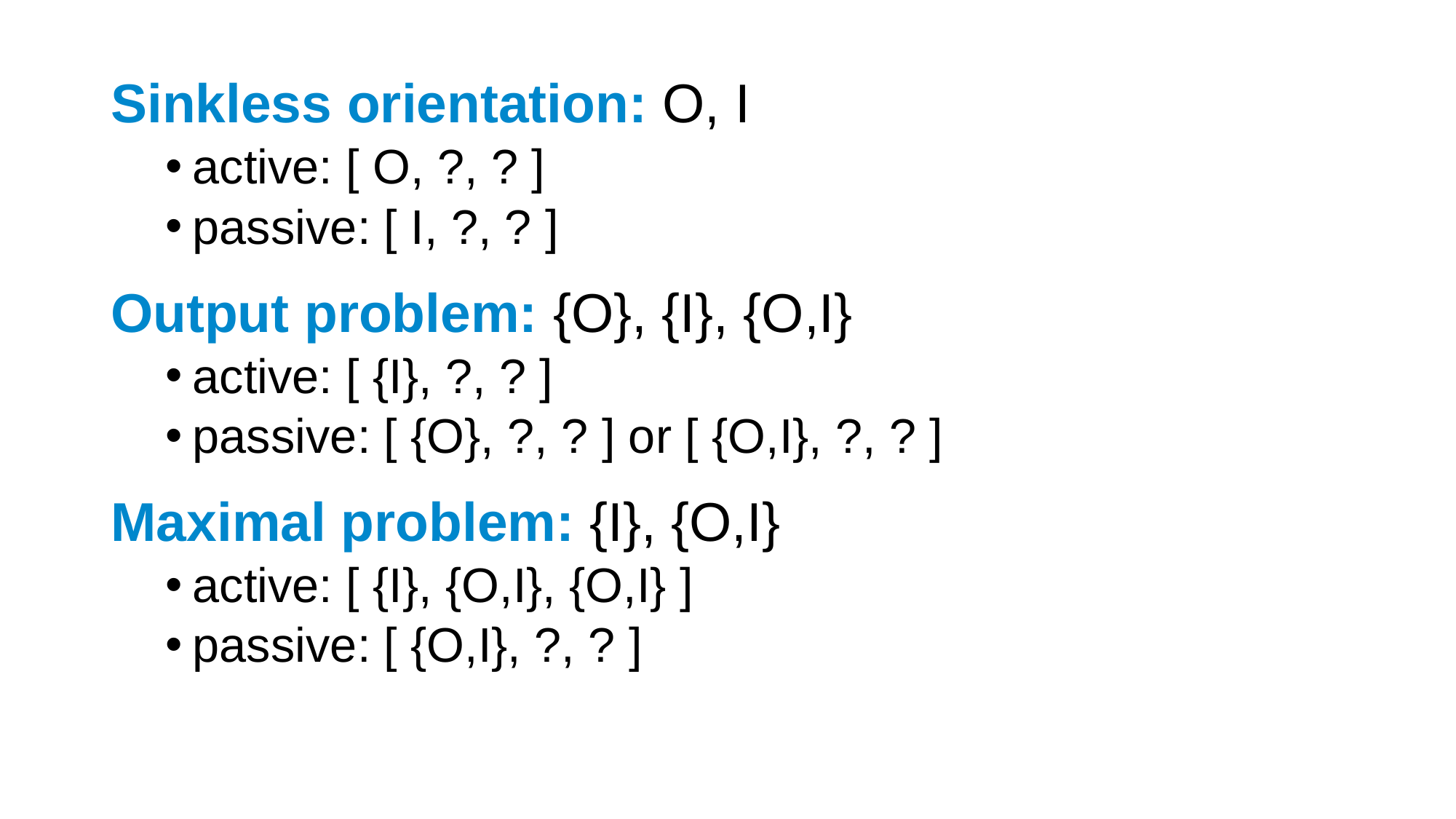

Sinkless orientation: O, I
active: [ O, ?, ? ]
passive: [ I, ?, ? ]
Output problem: {O}, {I}, {O,I}
active: [ {I}, ?, ? ]
passive: [ {O}, ?, ? ] or [ {O,I}, ?, ? ]
Maximal problem: {I}, {O,I}
active: [ {I}, {O,I}, {O,I} ]
passive: [ {O,I}, ?, ? ]